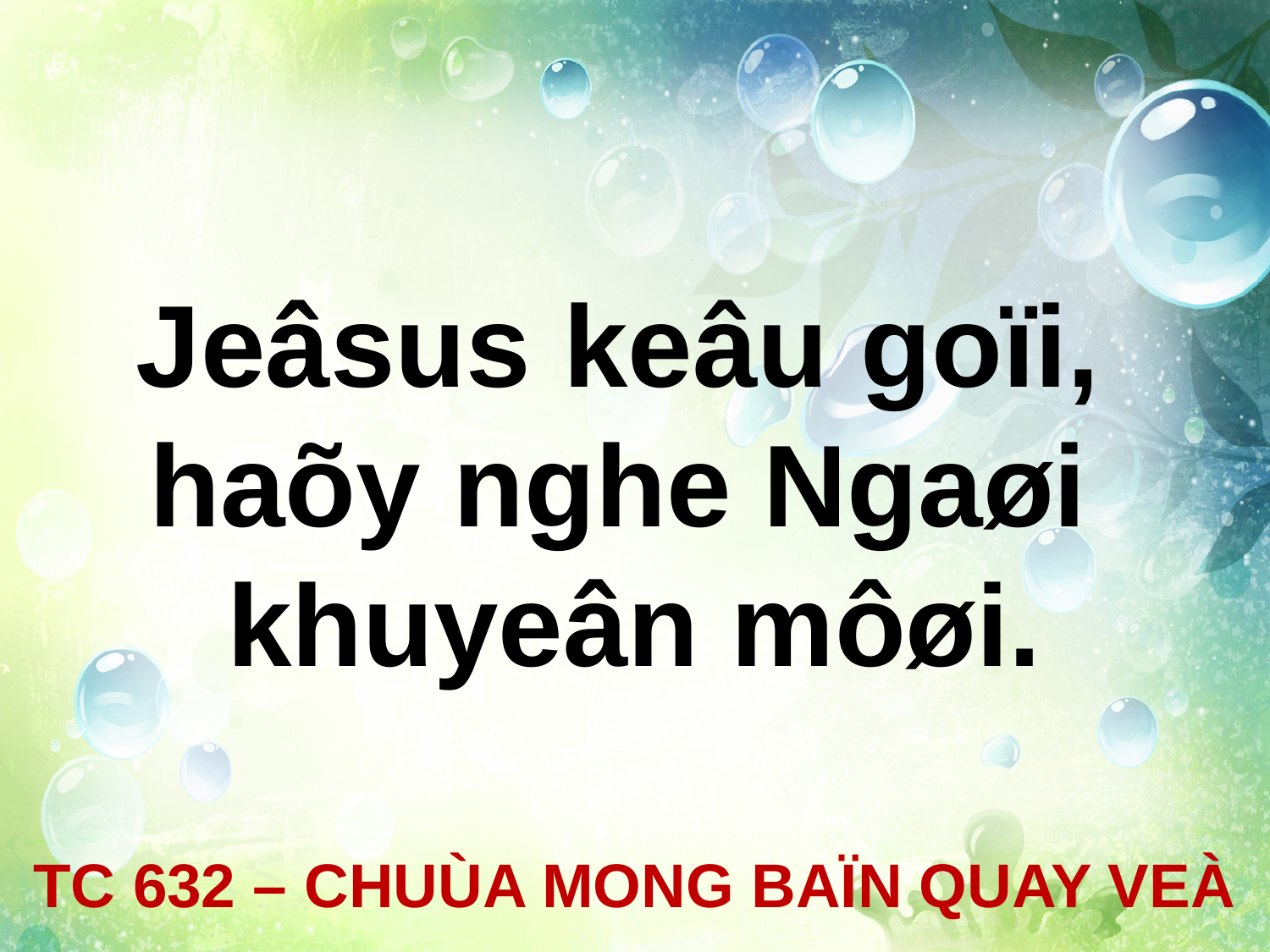

Jeâsus keâu goïi,
haõy nghe Ngaøi
khuyeân môøi.
TC 632 – CHUÙA MONG BAÏN QUAY VEÀ